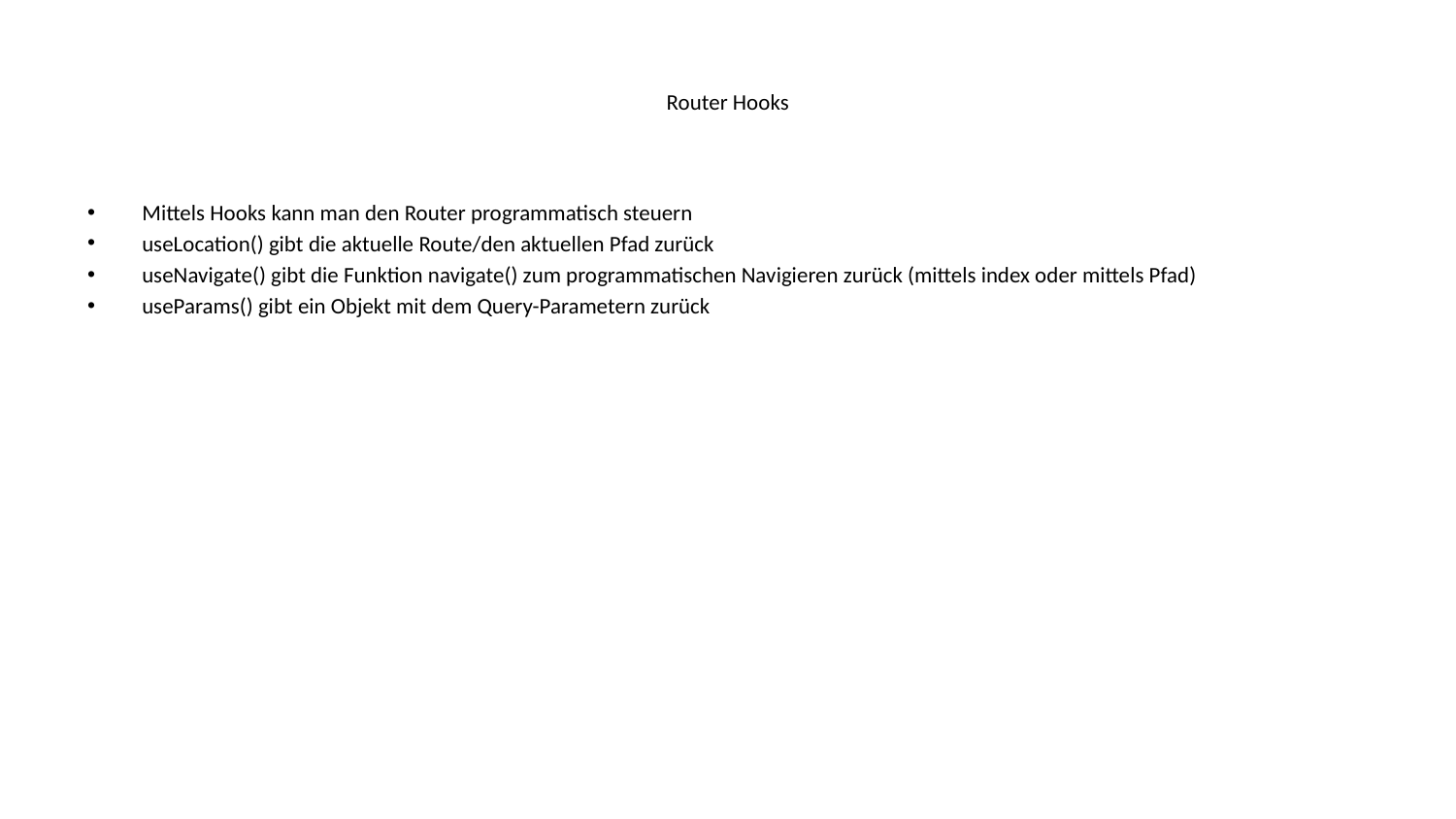

# Router Hooks
Mittels Hooks kann man den Router programmatisch steuern
useLocation() gibt die aktuelle Route/den aktuellen Pfad zurück
useNavigate() gibt die Funktion navigate() zum programmatischen Navigieren zurück (mittels index oder mittels Pfad)
useParams() gibt ein Objekt mit dem Query-Parametern zurück